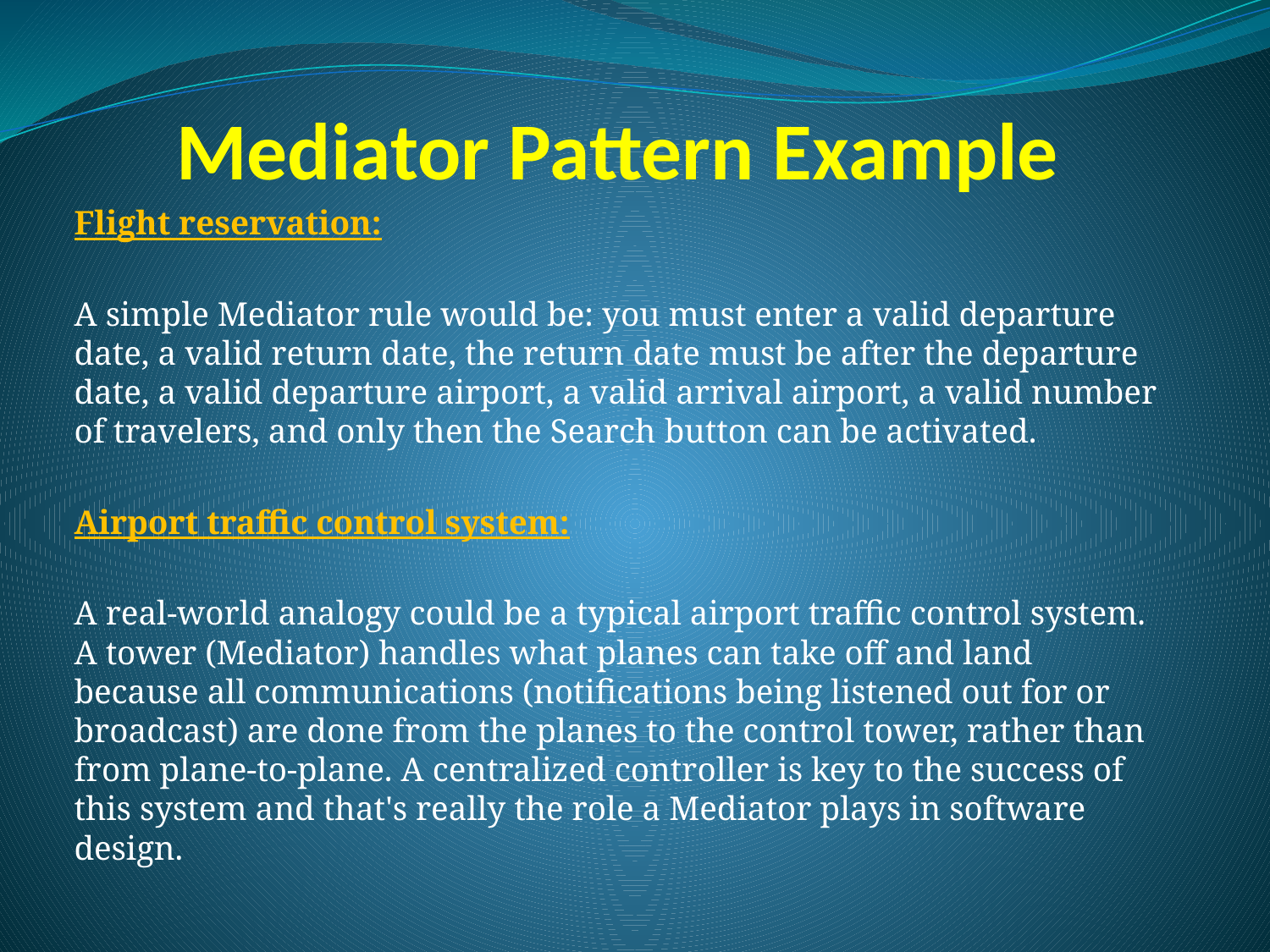

# Mediator Pattern Example
Flight reservation:

A simple Mediator rule would be: you must enter a valid departure date, a valid return date, the return date must be after the departure date, a valid departure airport, a valid arrival airport, a valid number of travelers, and only then the Search button can be activated.

Airport traffic control system:

A real-world analogy could be a typical airport traffic control system. A tower (Mediator) handles what planes can take off and land because all communications (notifications being listened out for or broadcast) are done from the planes to the control tower, rather than from plane-to-plane. A centralized controller is key to the success of this system and that's really the role a Mediator plays in software design.